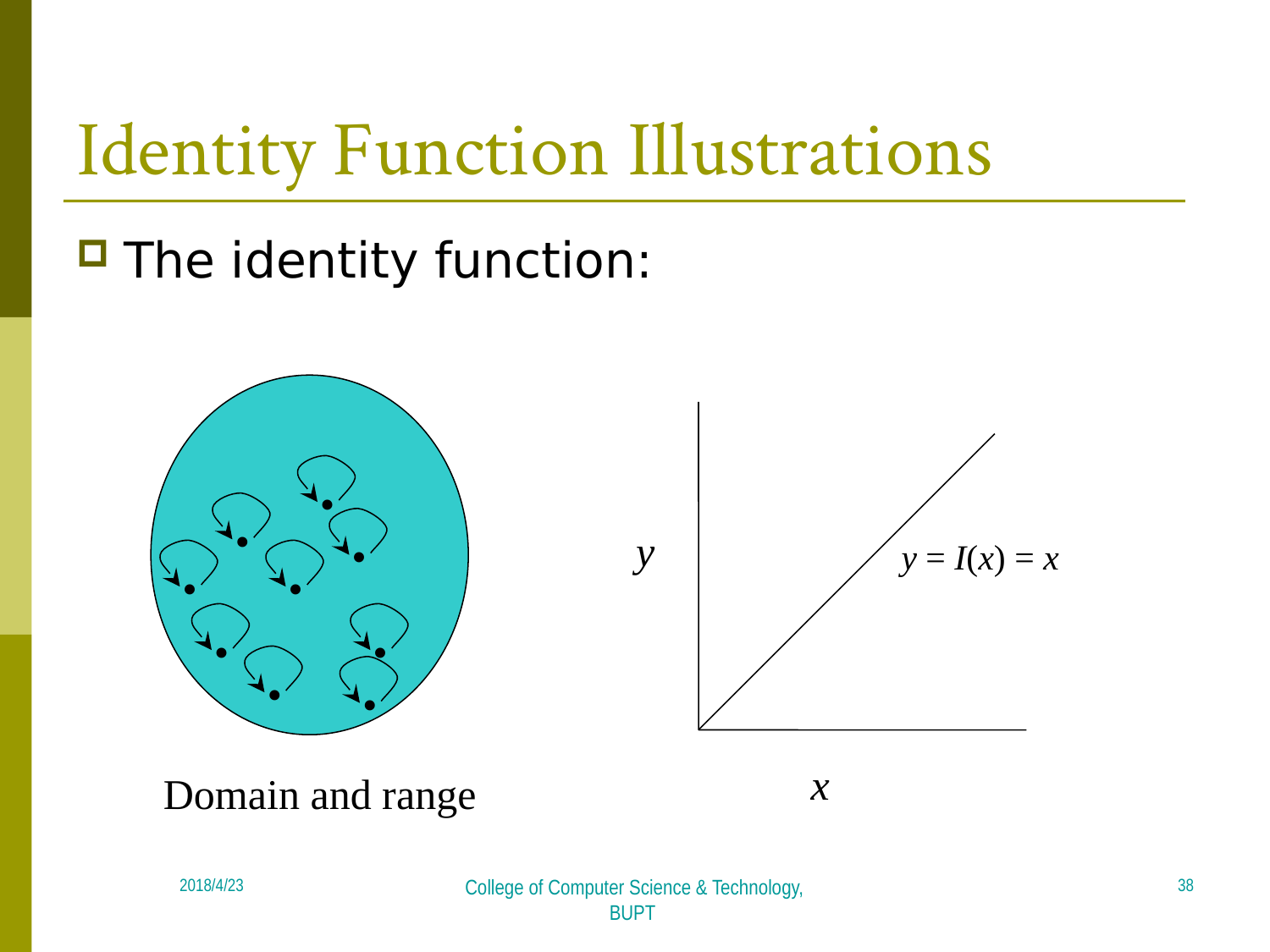

# Identity Function Illustrations
The identity function:

•

•

•
y
y = I(x) = x

•

•

•

•

•

•

x
Domain and range
38
2018/4/23
College of Computer Science & Technology, BUPT